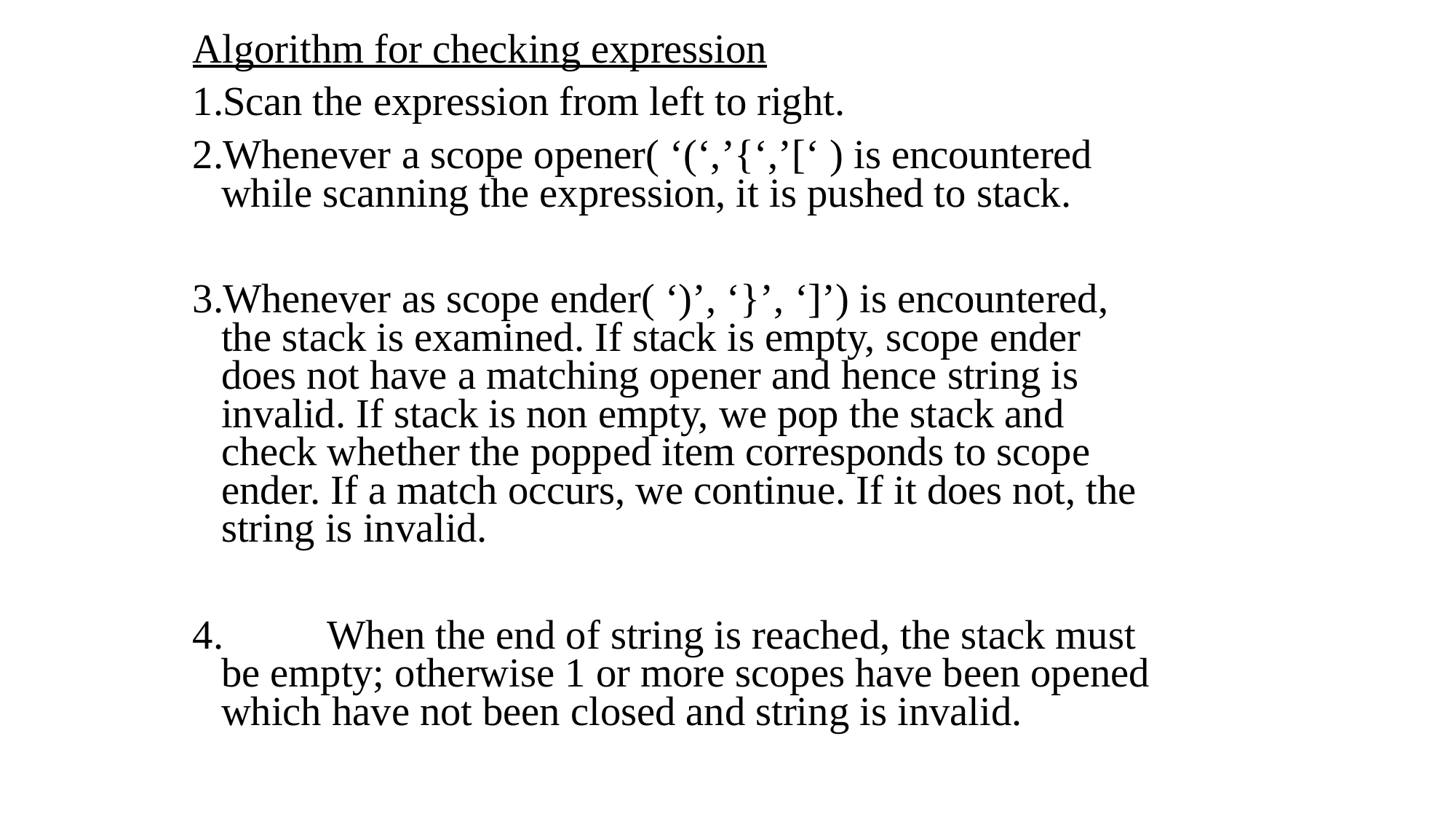

Algorithm for checking expression
Scan the expression from left to right.
Whenever a scope opener( ‘(‘,’{‘,’[‘ ) is encountered while scanning the expression, it is pushed to stack.

Whenever as scope ender( ‘)’, ‘}’, ‘]’) is encountered, the stack is examined. If stack is empty, scope ender does not have a matching opener and hence string is invalid. If stack is non empty, we pop the stack and check whether the popped item corresponds to scope ender. If a match occurs, we continue. If it does not, the string is invalid.

4.	When the end of string is reached, the stack must be empty; otherwise 1 or more scopes have been opened which have not been closed and string is invalid.